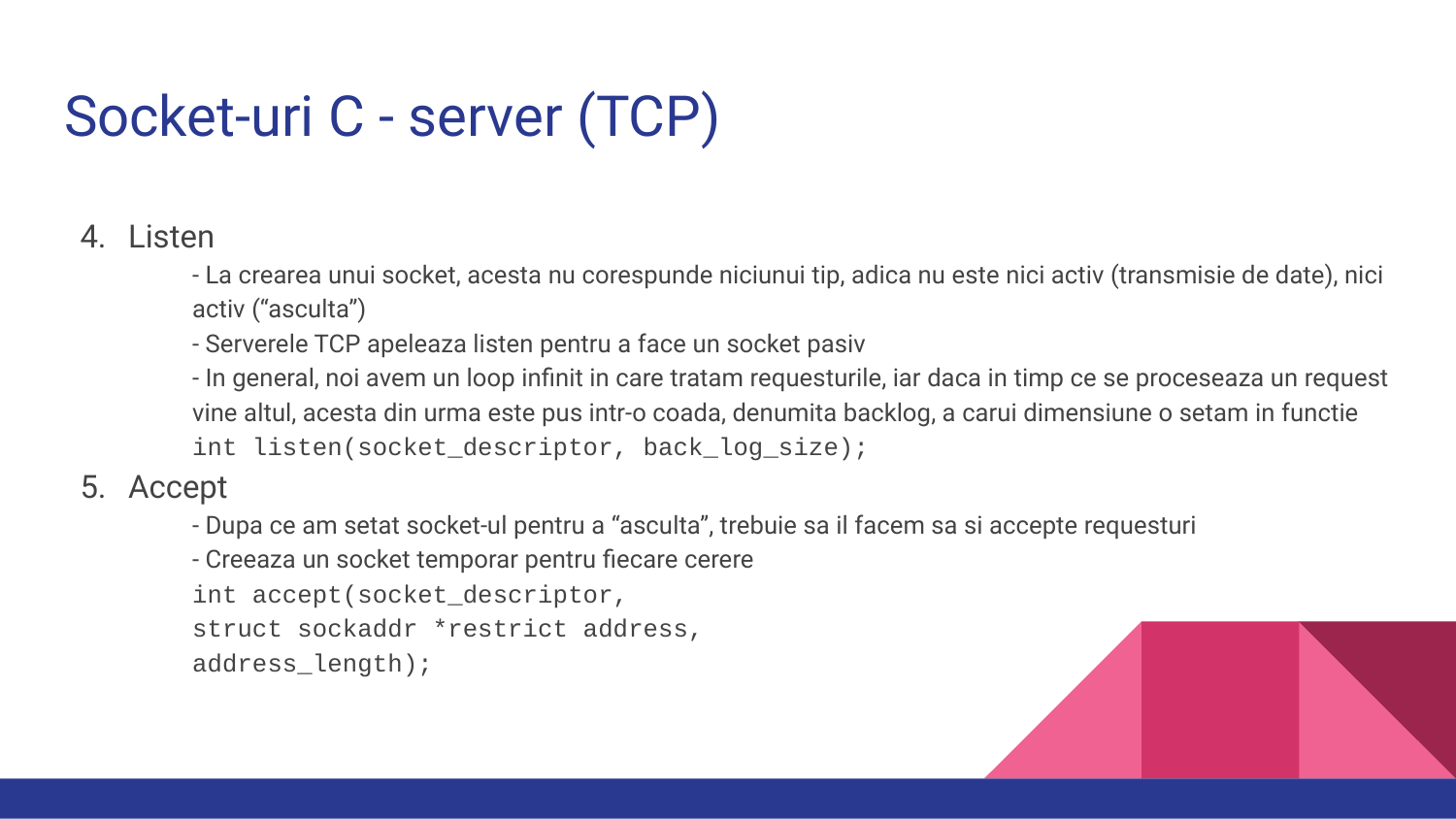

# Socket-uri C - server (TCP)
Listen
- La crearea unui socket, acesta nu corespunde niciunui tip, adica nu este nici activ (transmisie de date), nici activ (“asculta”)
- Serverele TCP apeleaza listen pentru a face un socket pasiv
- In general, noi avem un loop infinit in care tratam requesturile, iar daca in timp ce se proceseaza un request vine altul, acesta din urma este pus intr-o coada, denumita backlog, a carui dimensiune o setam in functie
int listen(socket_descriptor, back_log_size);
Accept
- Dupa ce am setat socket-ul pentru a “asculta”, trebuie sa il facem sa si accepte requesturi
- Creeaza un socket temporar pentru fiecare cerere
int accept(socket_descriptor,
struct sockaddr *restrict address,
address_length);